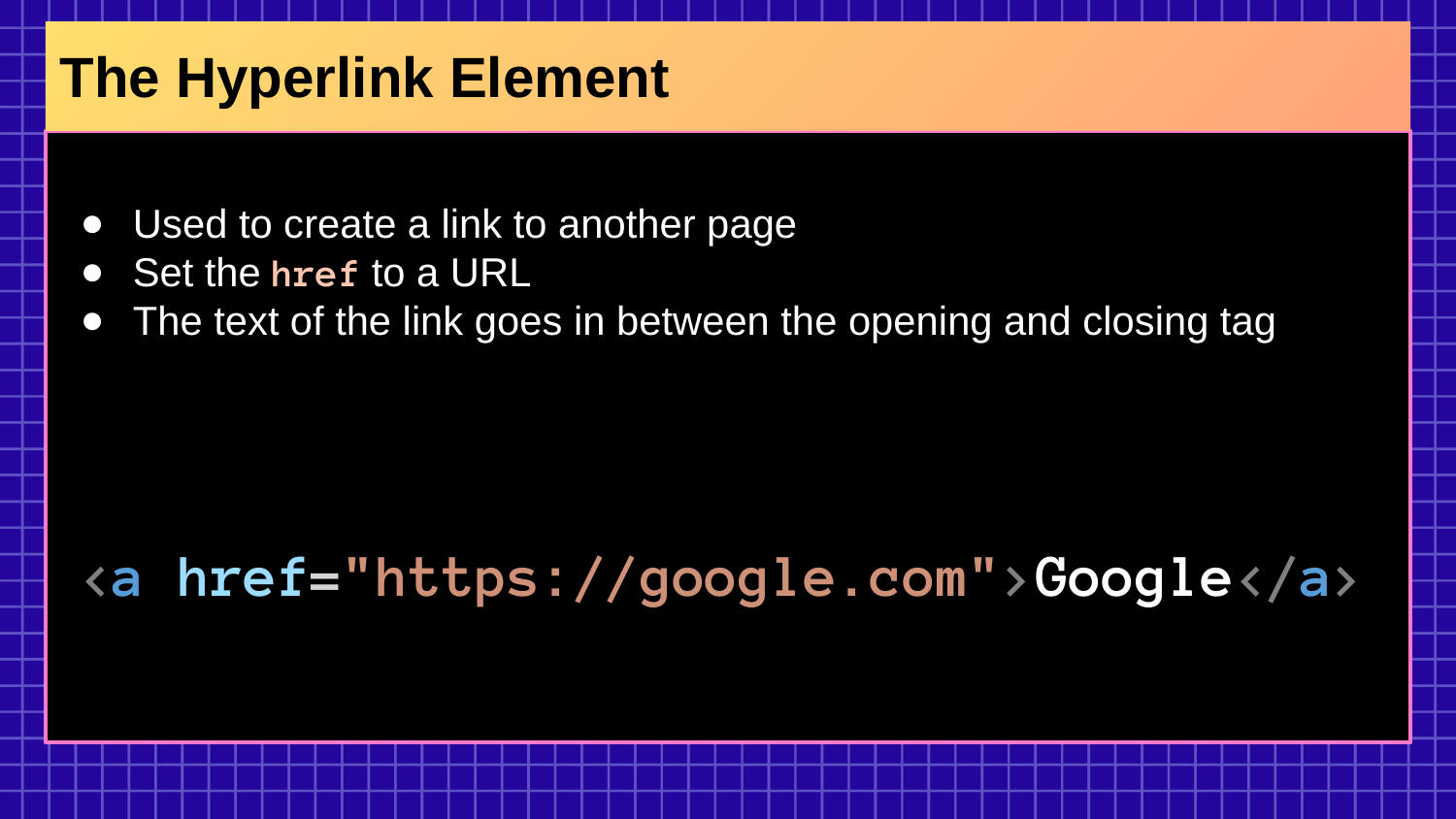

# The Hyperlink Element

Used to create a link to another page
Set the href to a URL
The text of the link goes in between the opening and closing tag
<a href="https://google.com">Google</a>